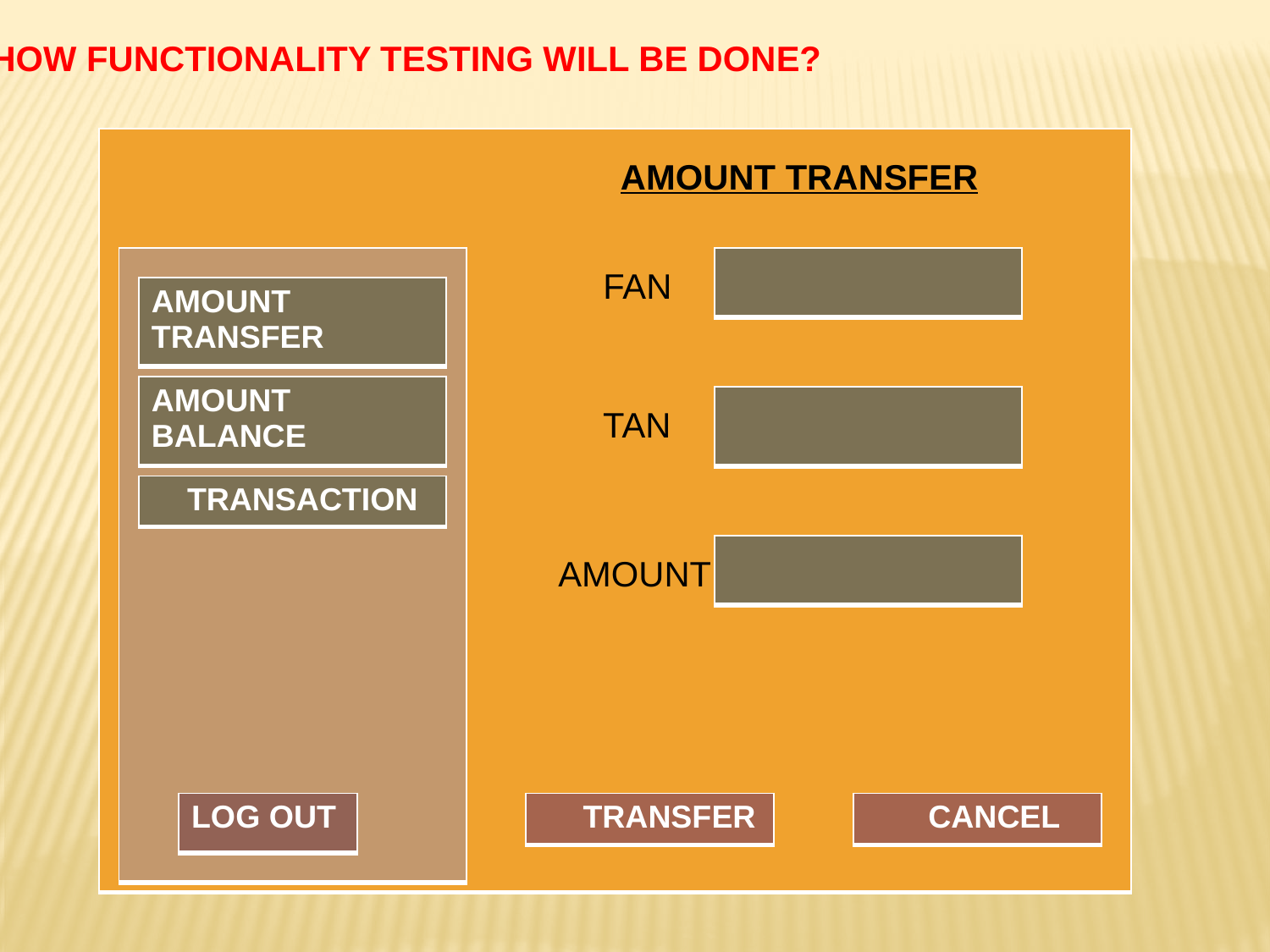

HOW FUNCTIONALITY TESTING WILL BE DONE?
|  |
| --- |
AMOUNT TRANSFER
|  |
| --- |
|  |
| --- |
FAN
| AMOUNT TRANSFER |
| --- |
| AMOUNT BALANCE |
| --- |
|  |
| --- |
TAN
| TRANSACTION |
| --- |
|  |
| --- |
AMOUNT
| LOG OUT |
| --- |
| TRANSFER |
| --- |
| CANCEL |
| --- |